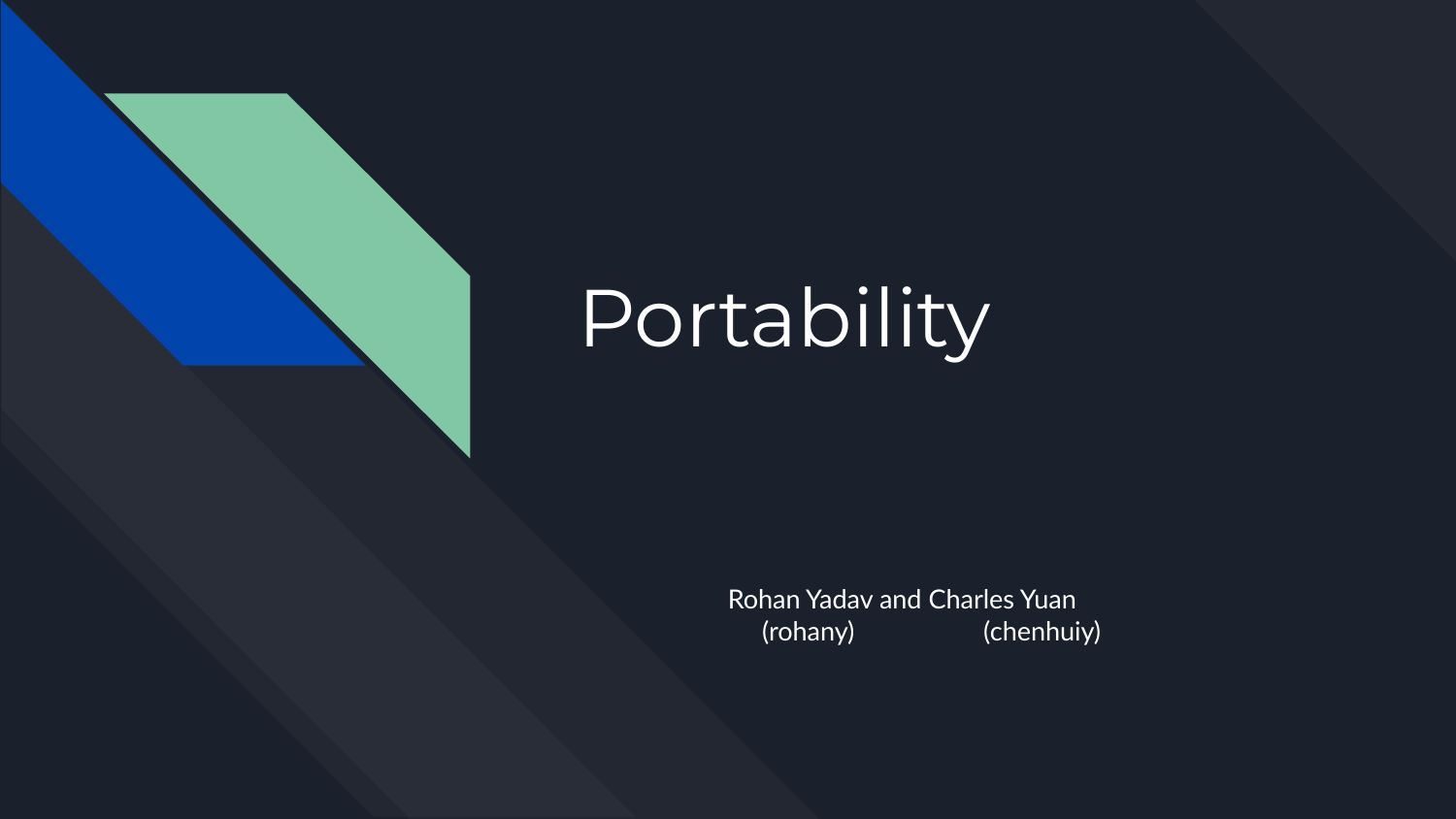

# Portability
Rohan Yadav and Charles Yuan
     (rohany)                   (chenhuiy)